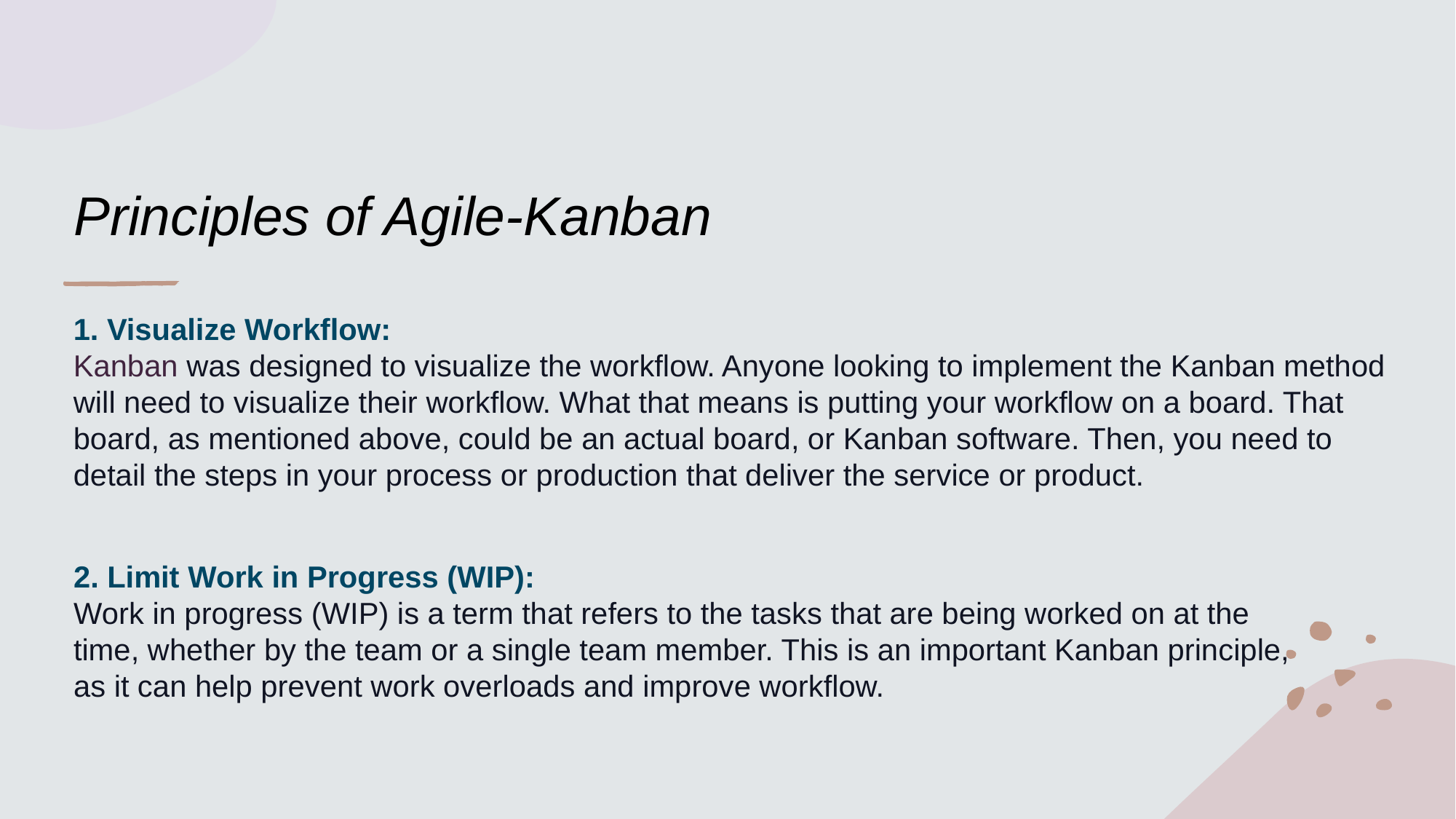

# Principles of Agile-Kanban
1. Visualize Workflow:
Kanban was designed to visualize the workflow. Anyone looking to implement the Kanban method will need to visualize their workflow. What that means is putting your workflow on a board. That board, as mentioned above, could be an actual board, or Kanban software. Then, you need to detail the steps in your process or production that deliver the service or product.
2. Limit Work in Progress (WIP):
Work in progress (WIP) is a term that refers to the tasks that are being worked on at the time, whether by the team or a single team member. This is an important Kanban principle, as it can help prevent work overloads and improve workflow.